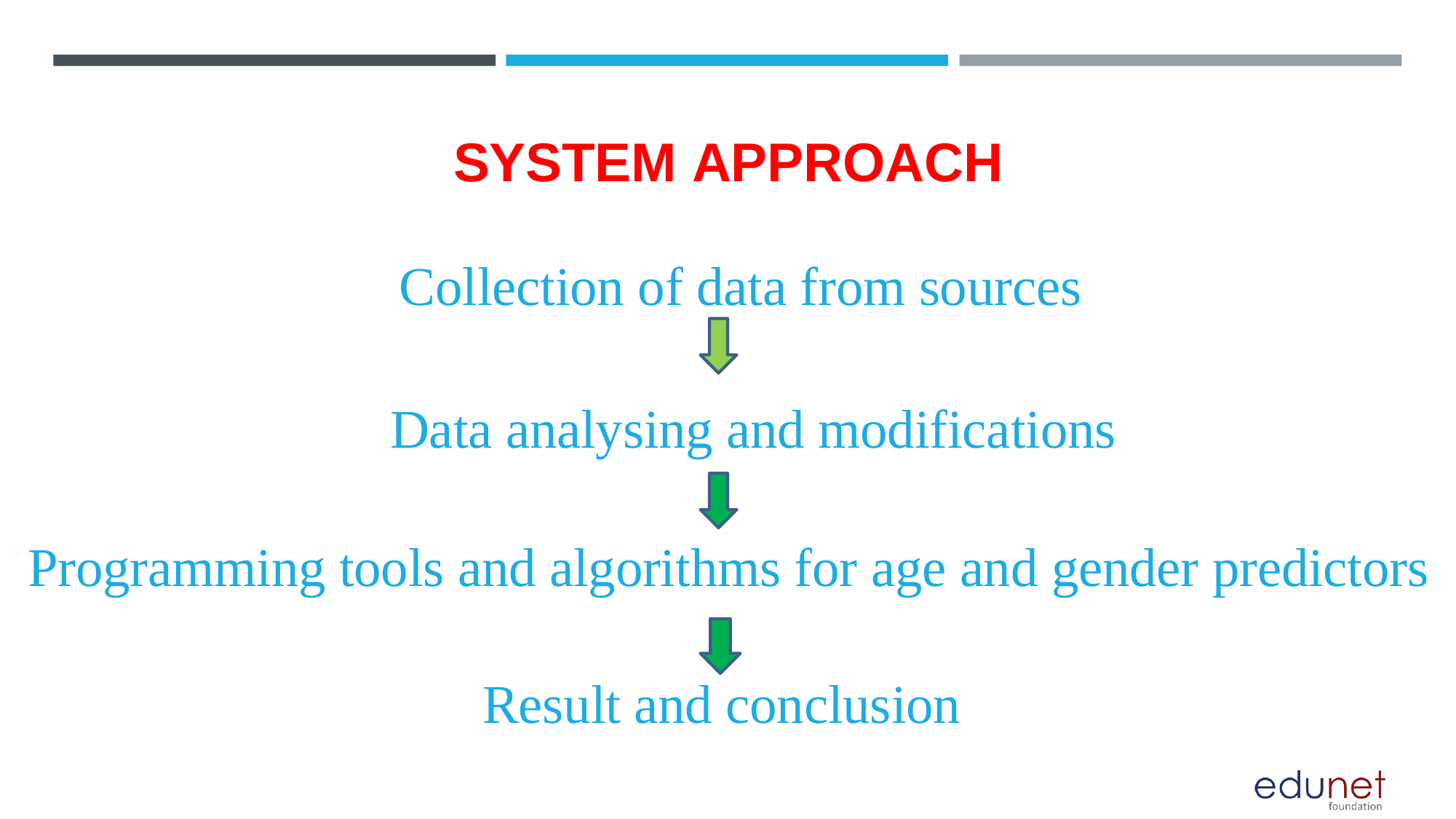

# SYSTEM APPROACH Collection of data from sources Data analysing and modifications Programming tools and algorithms for age and gender predictors Result and conclusion